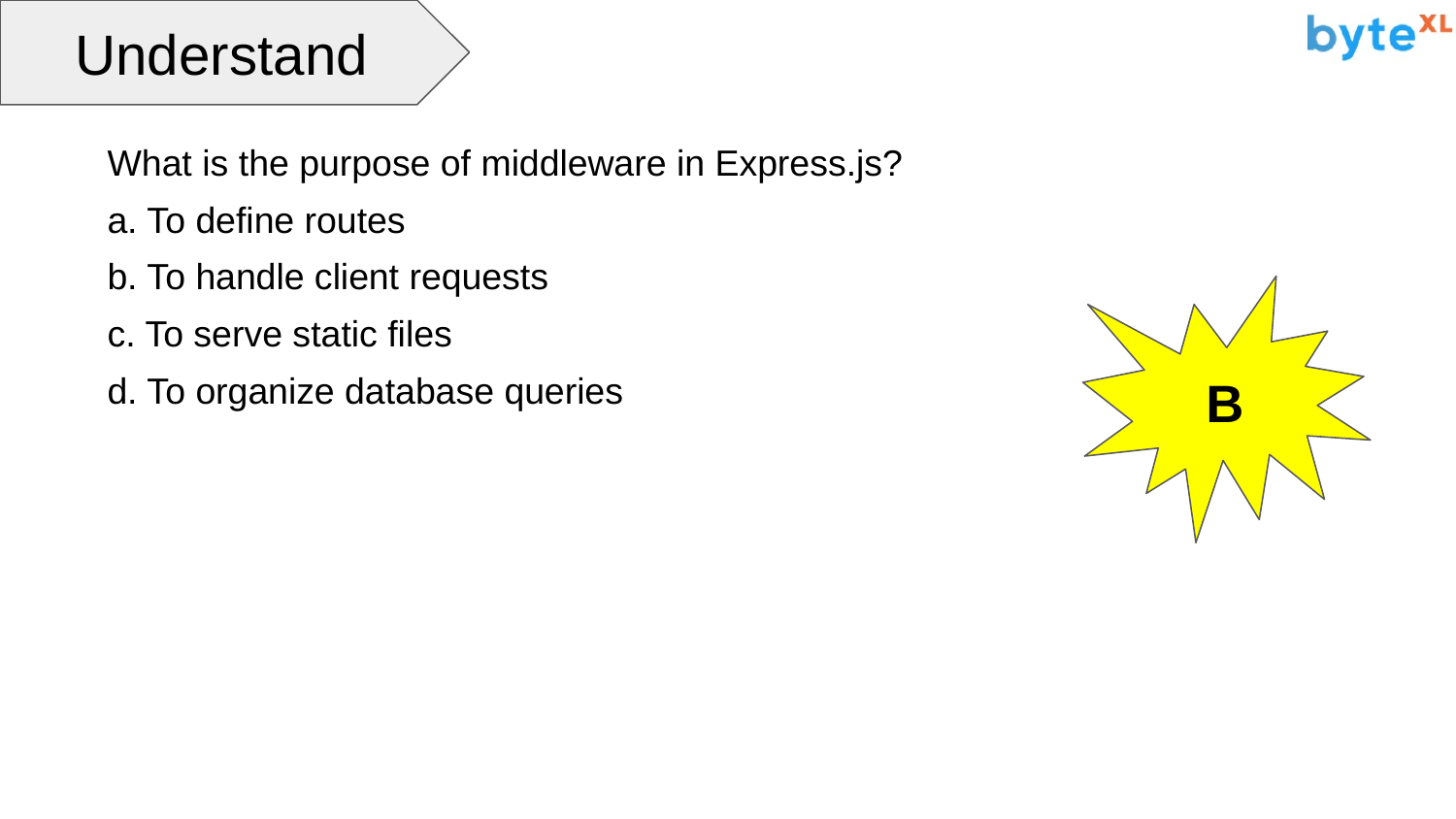

Understand
What is the purpose of middleware in Express.js?
a. To define routes
b. To handle client requests
c. To serve static files
d. To organize database queries

B